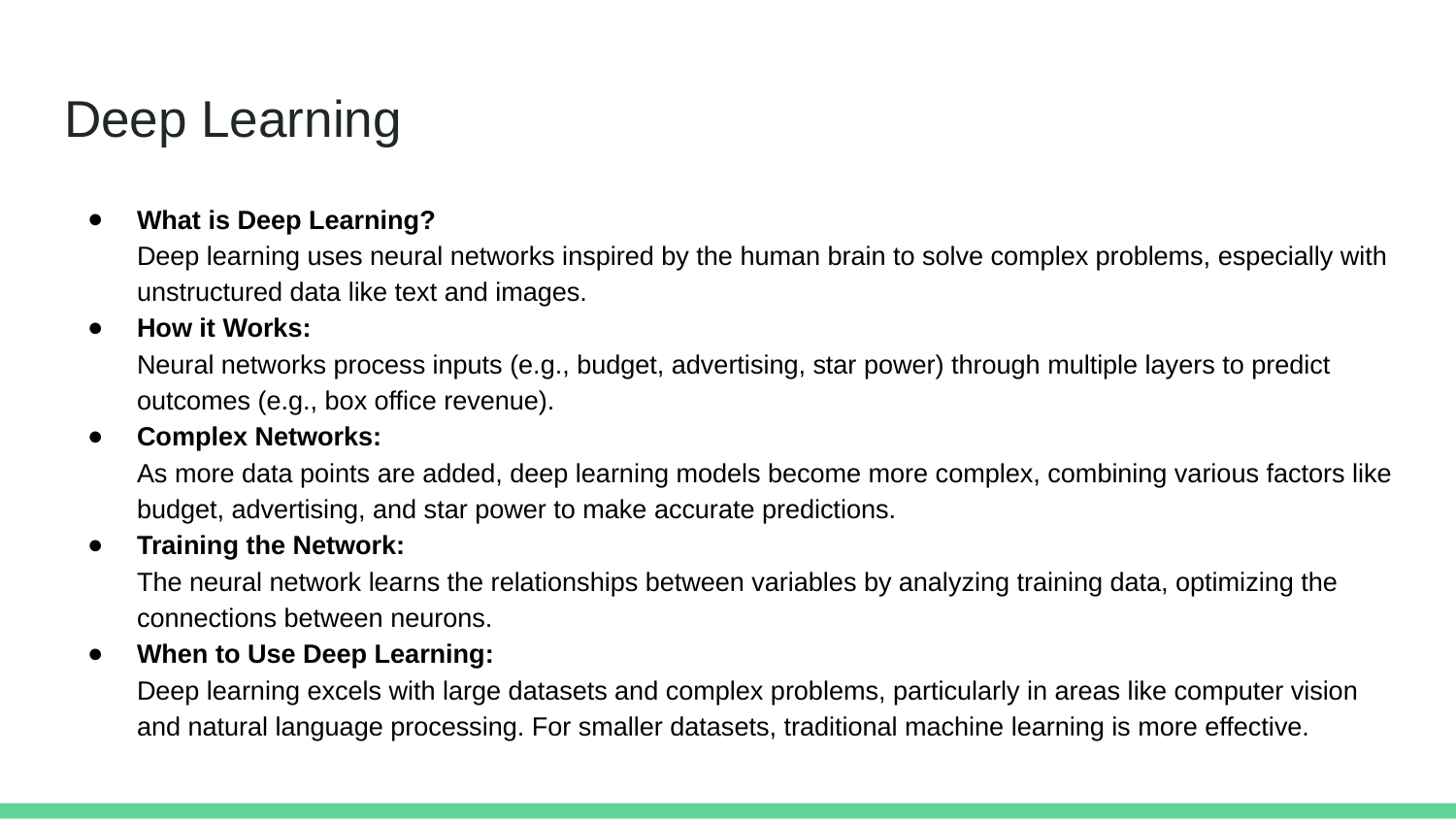

# Deep Learning
What is Deep Learning?
Deep learning uses neural networks inspired by the human brain to solve complex problems, especially with unstructured data like text and images.
How it Works:
Neural networks process inputs (e.g., budget, advertising, star power) through multiple layers to predict outcomes (e.g., box office revenue).
Complex Networks:
As more data points are added, deep learning models become more complex, combining various factors like budget, advertising, and star power to make accurate predictions.
Training the Network:
The neural network learns the relationships between variables by analyzing training data, optimizing the connections between neurons.
When to Use Deep Learning:
Deep learning excels with large datasets and complex problems, particularly in areas like computer vision and natural language processing. For smaller datasets, traditional machine learning is more effective.